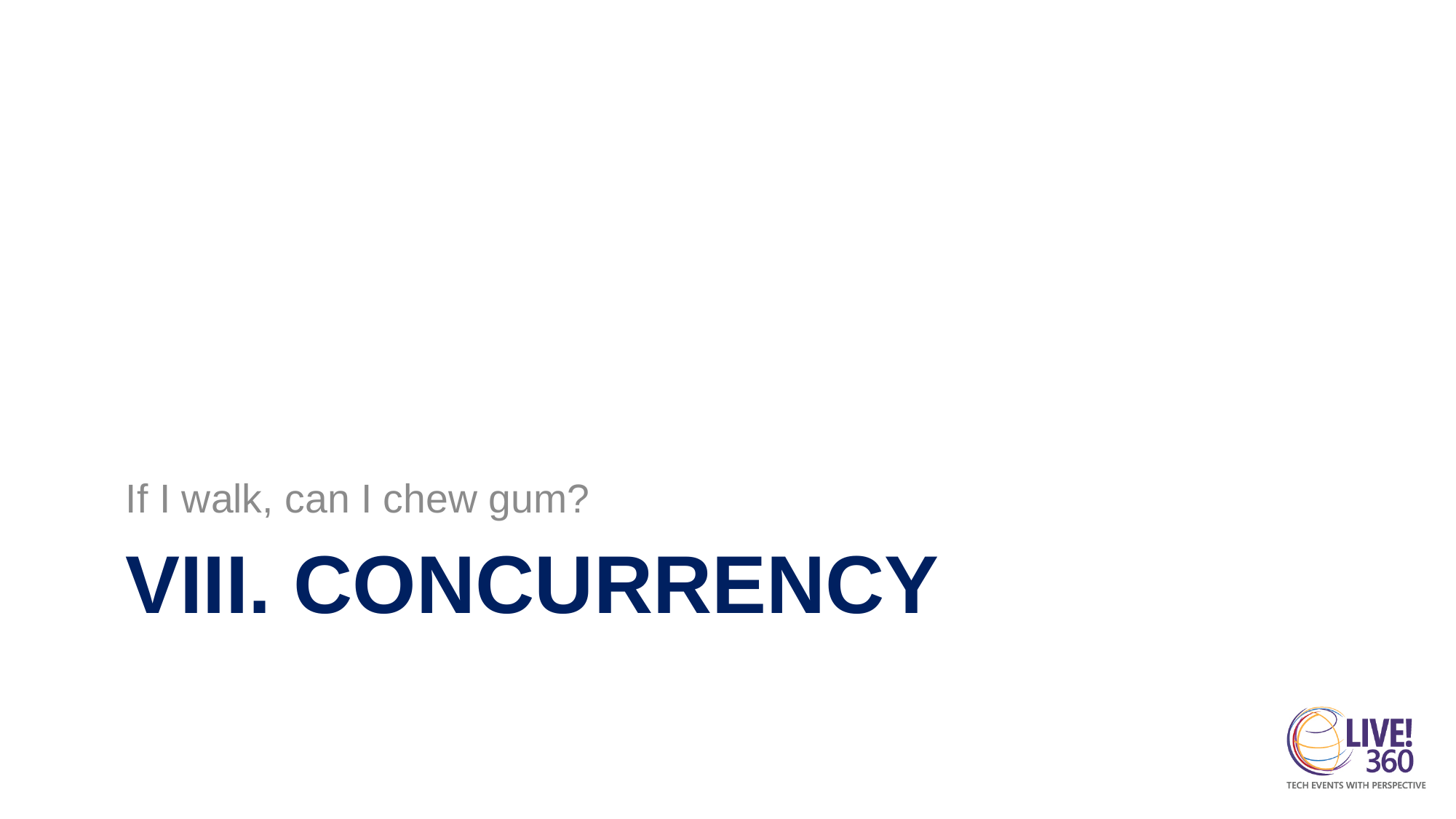

If I walk, can I chew gum?
# VIII. Concurrency